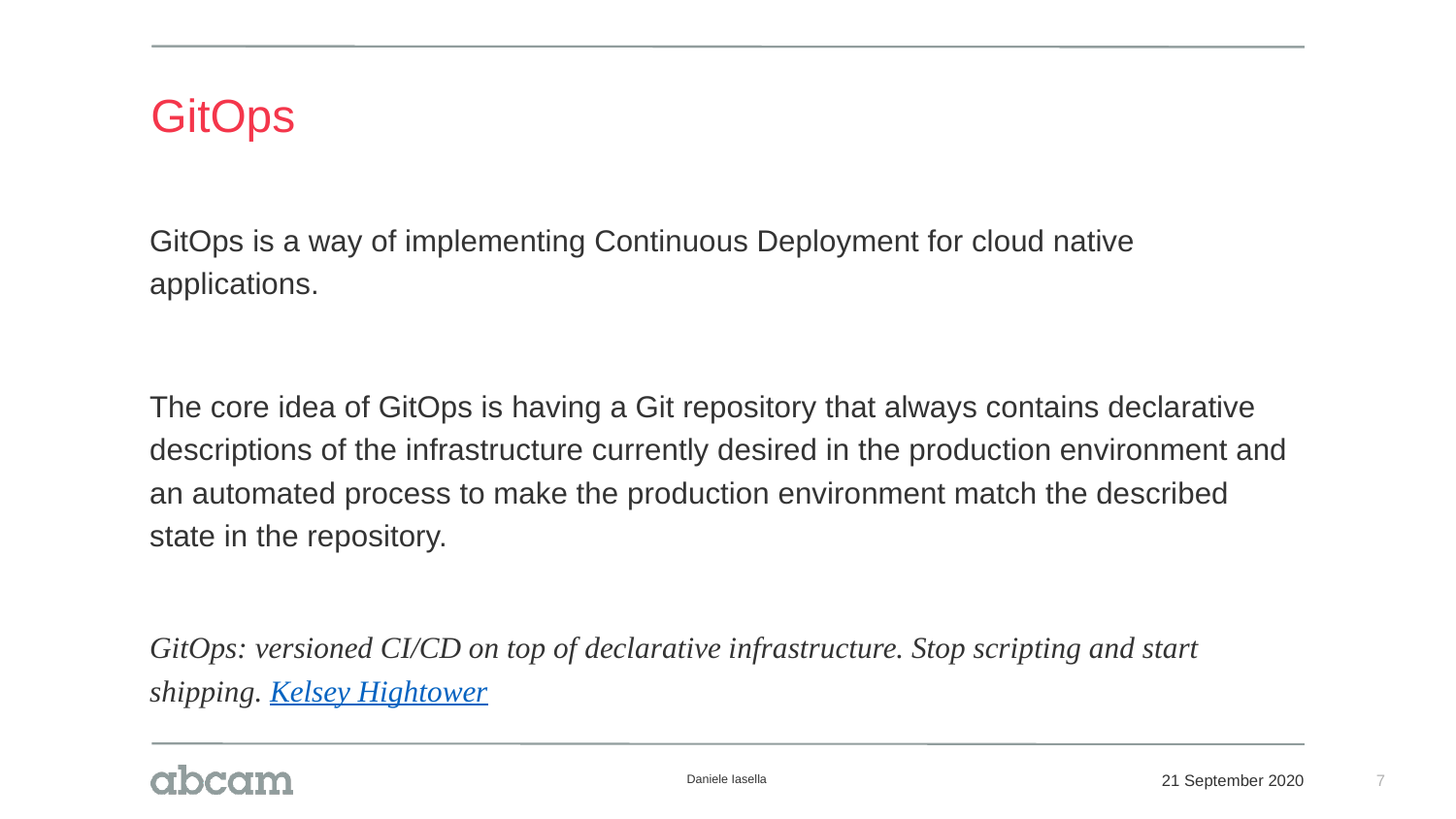

# GitOps
GitOps is a way of implementing Continuous Deployment for cloud native applications.

The core idea of GitOps is having a Git repository that always contains declarative descriptions of the infrastructure currently desired in the production environment and an automated process to make the production environment match the described state in the repository.

GitOps: versioned CI/CD on top of declarative infrastructure. Stop scripting and start shipping. Kelsey Hightower

Daniele Iasella
21 September 2020
7